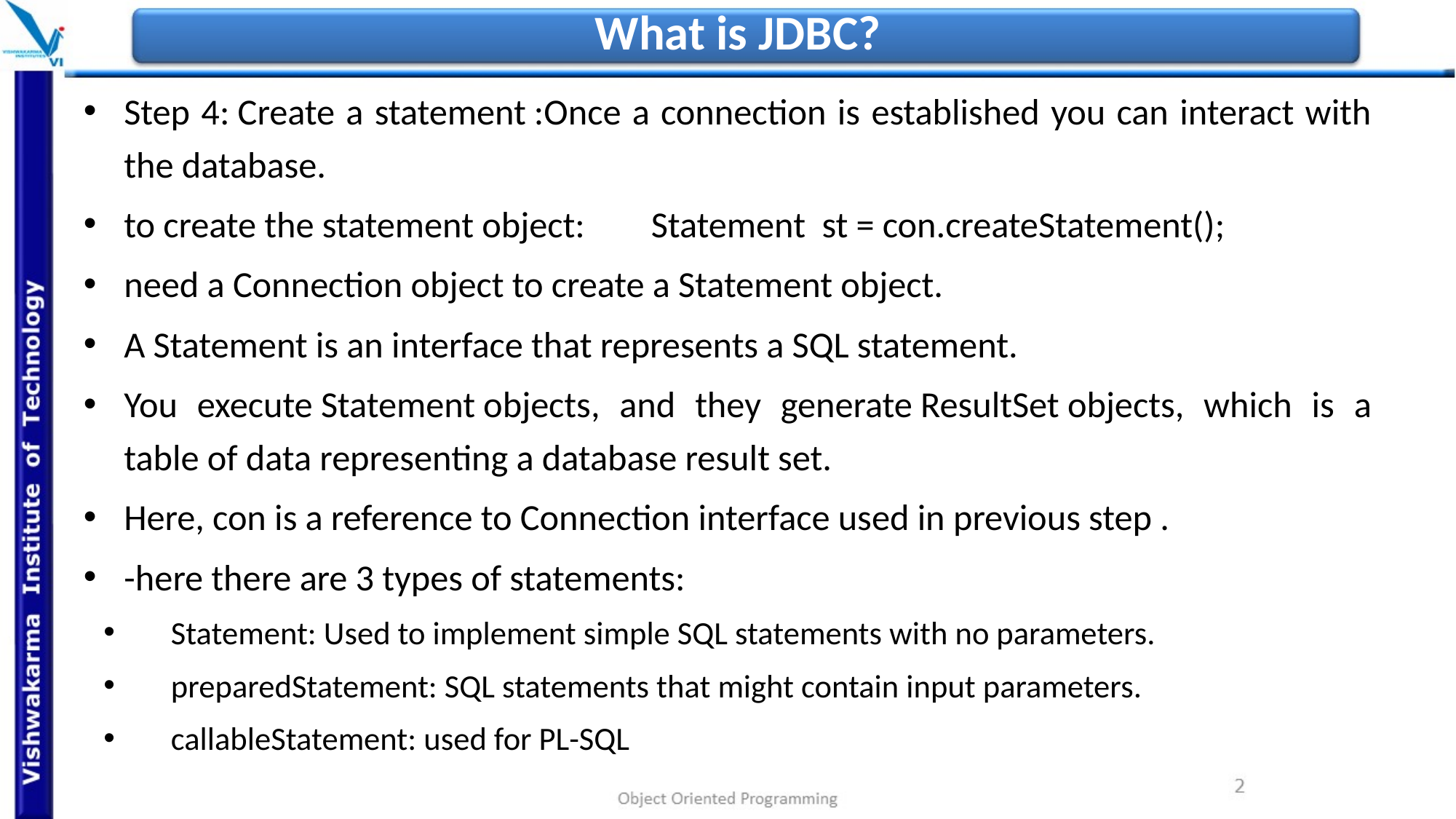

# What is JDBC?
Step 4: Create a statement :Once a connection is established you can interact with the database.
to create the statement object: 	Statement  st = con.createStatement();
need a Connection object to create a Statement object.
A Statement is an interface that represents a SQL statement.
You execute Statement objects, and they generate ResultSet objects, which is a table of data representing a database result set.
Here, con is a reference to Connection interface used in previous step .
-here there are 3 types of statements:
Statement: Used to implement simple SQL statements with no parameters.
preparedStatement: SQL statements that might contain input parameters.
callableStatement: used for PL-SQL